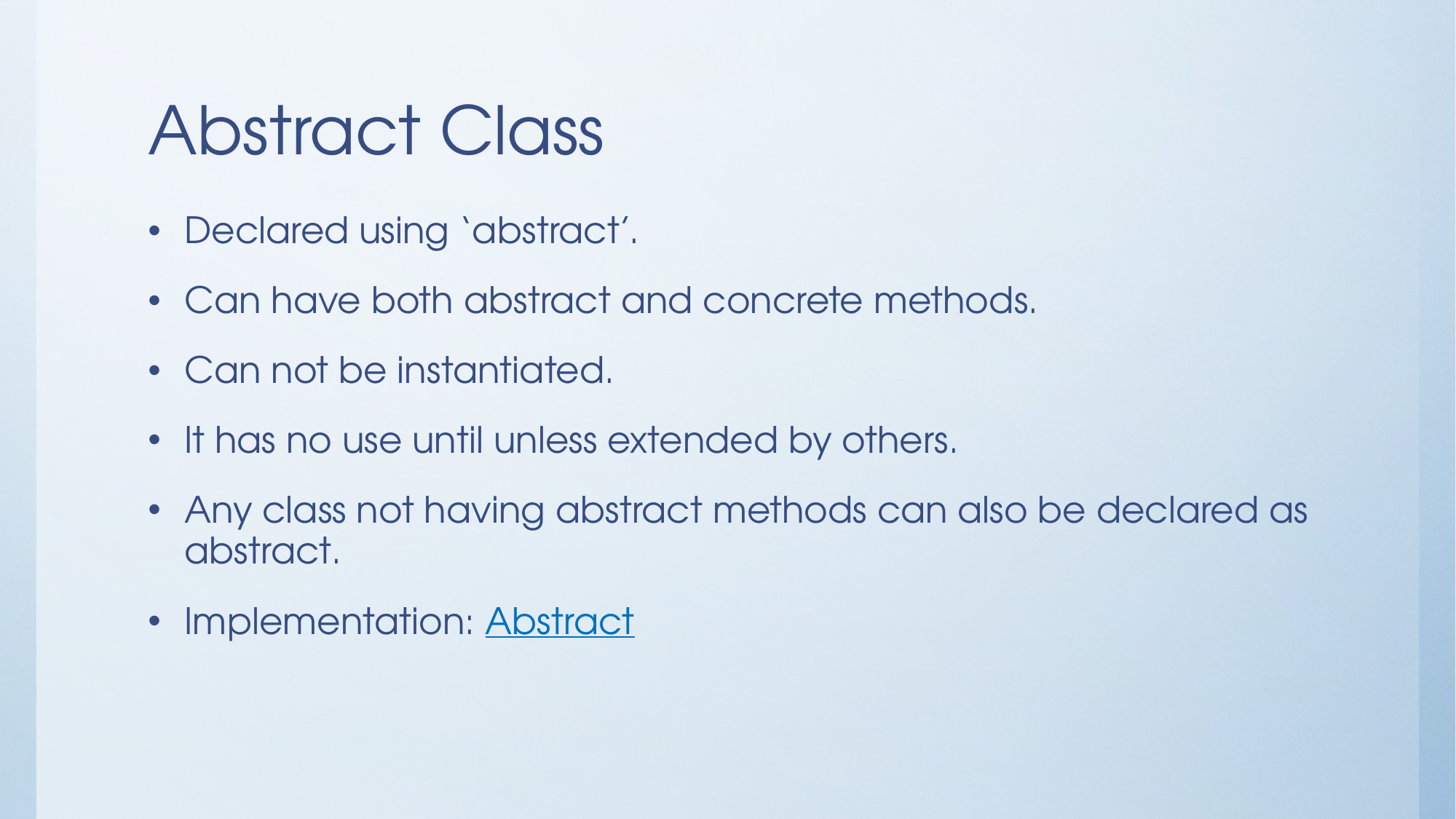

# Abstract Class
Declared using ‘abstract’.
Can have both abstract and concrete methods.
Can not be instantiated.
It has no use until unless extended by others.
Any class not having abstract methods can also be declared as abstract.
Implementation: Abstract